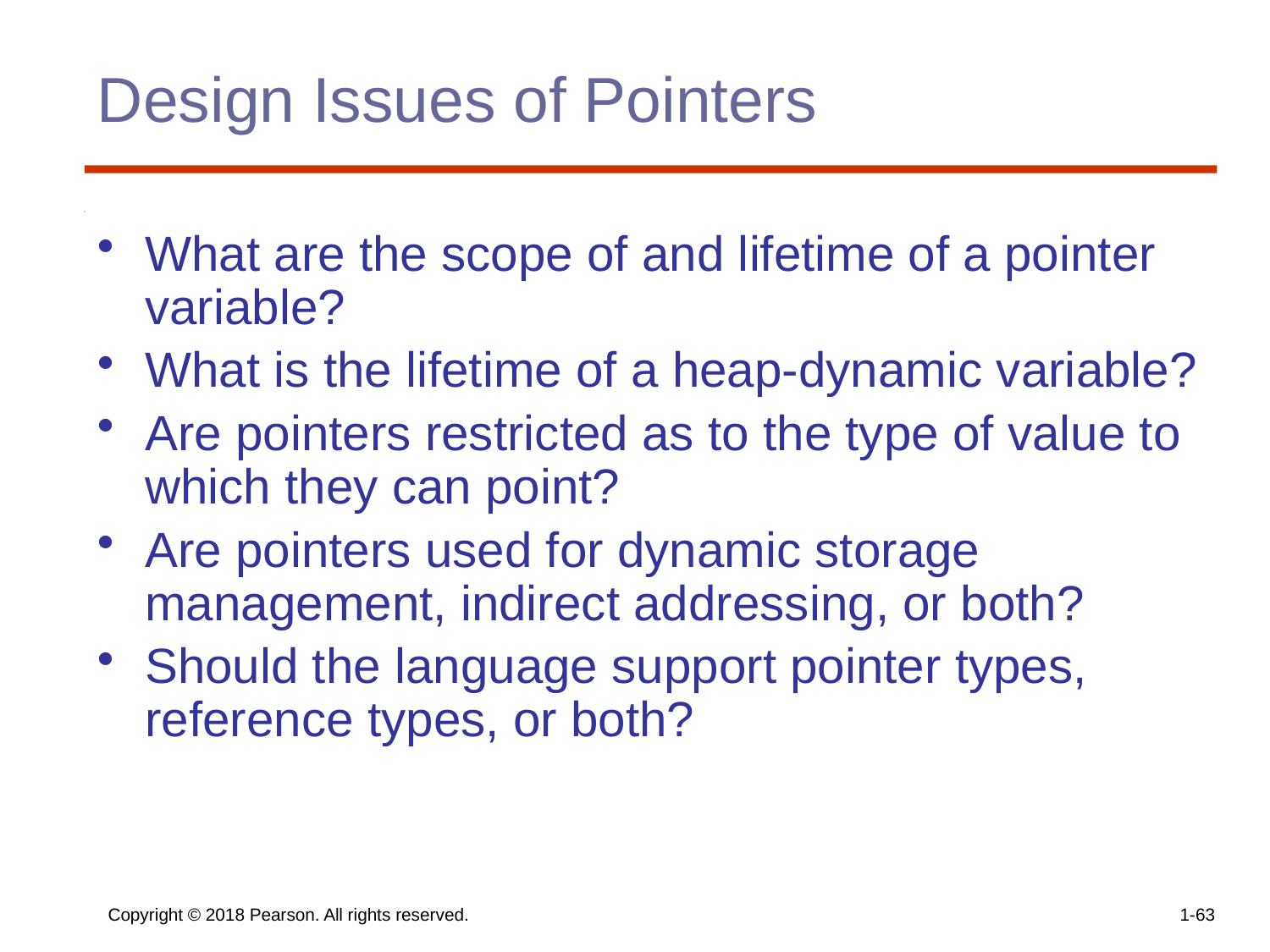

# Design Issues of Pointers
What are the scope of and lifetime of a pointer variable?
What is the lifetime of a heap-dynamic variable?
Are pointers restricted as to the type of value to which they can point?
Are pointers used for dynamic storage management, indirect addressing, or both?
Should the language support pointer types, reference types, or both?
Copyright © 2018 Pearson. All rights reserved.
1-63